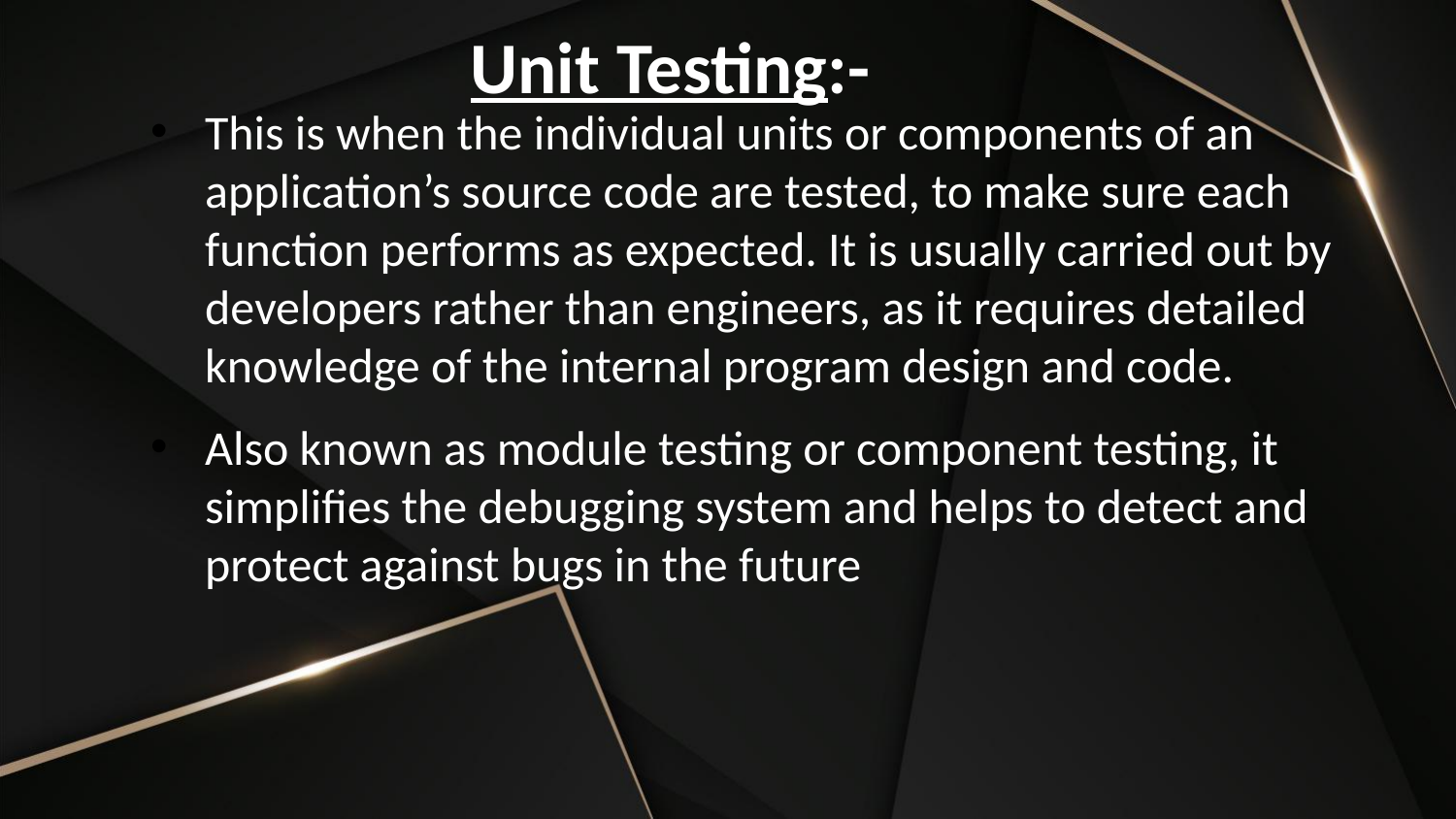

Unit Testing:-
This is when the individual units or components of an application’s source code are tested, to make sure each function performs as expected. It is usually carried out by developers rather than engineers, as it requires detailed knowledge of the internal program design and code.
Also known as module testing or component testing, it simplifies the debugging system and helps to detect and protect against bugs in the future